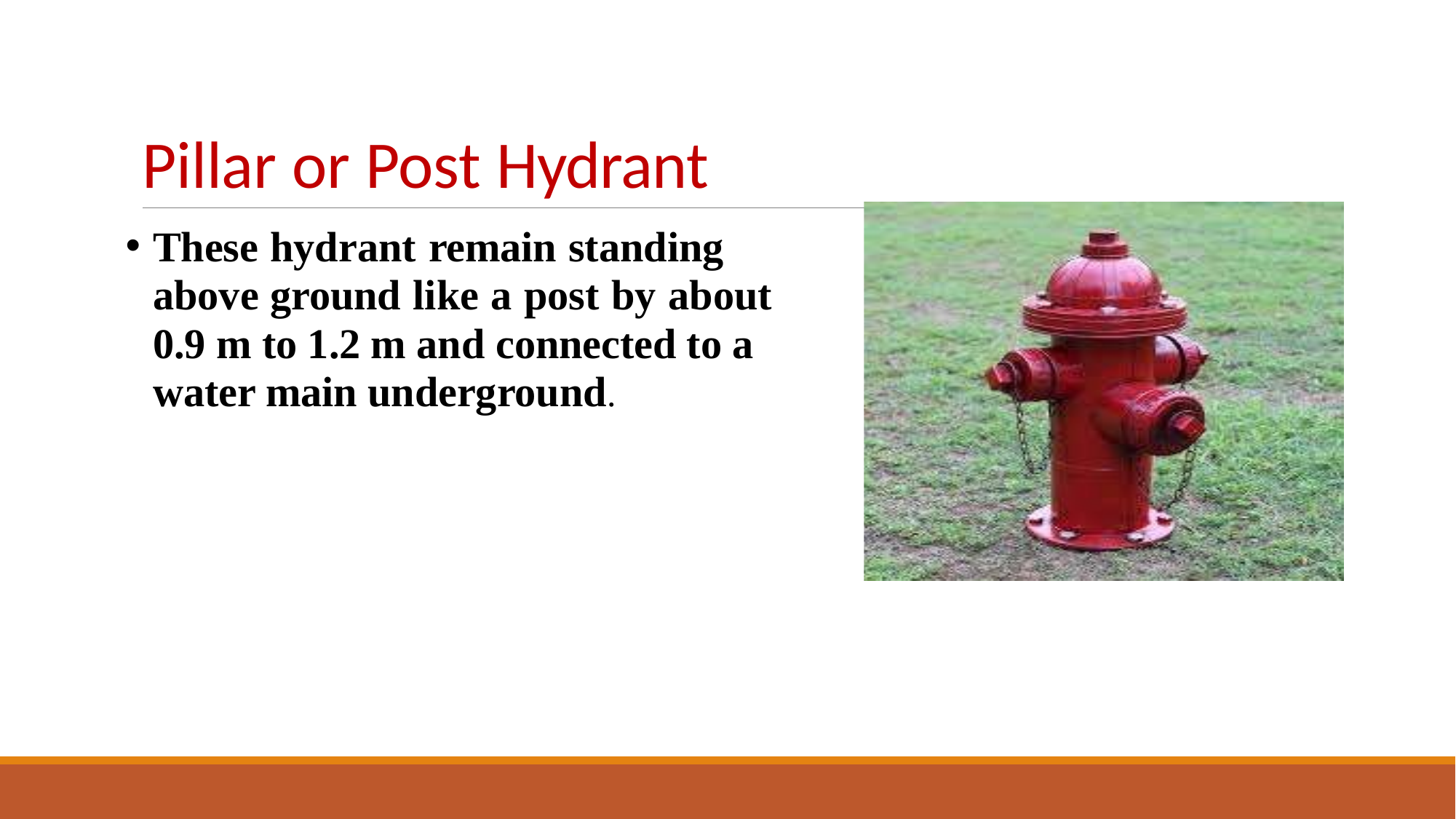

# Pillar or Post Hydrant

These hydrant remain standing above ground like a post by about 0.9 m to 1.2 m and connected to a water main underground.